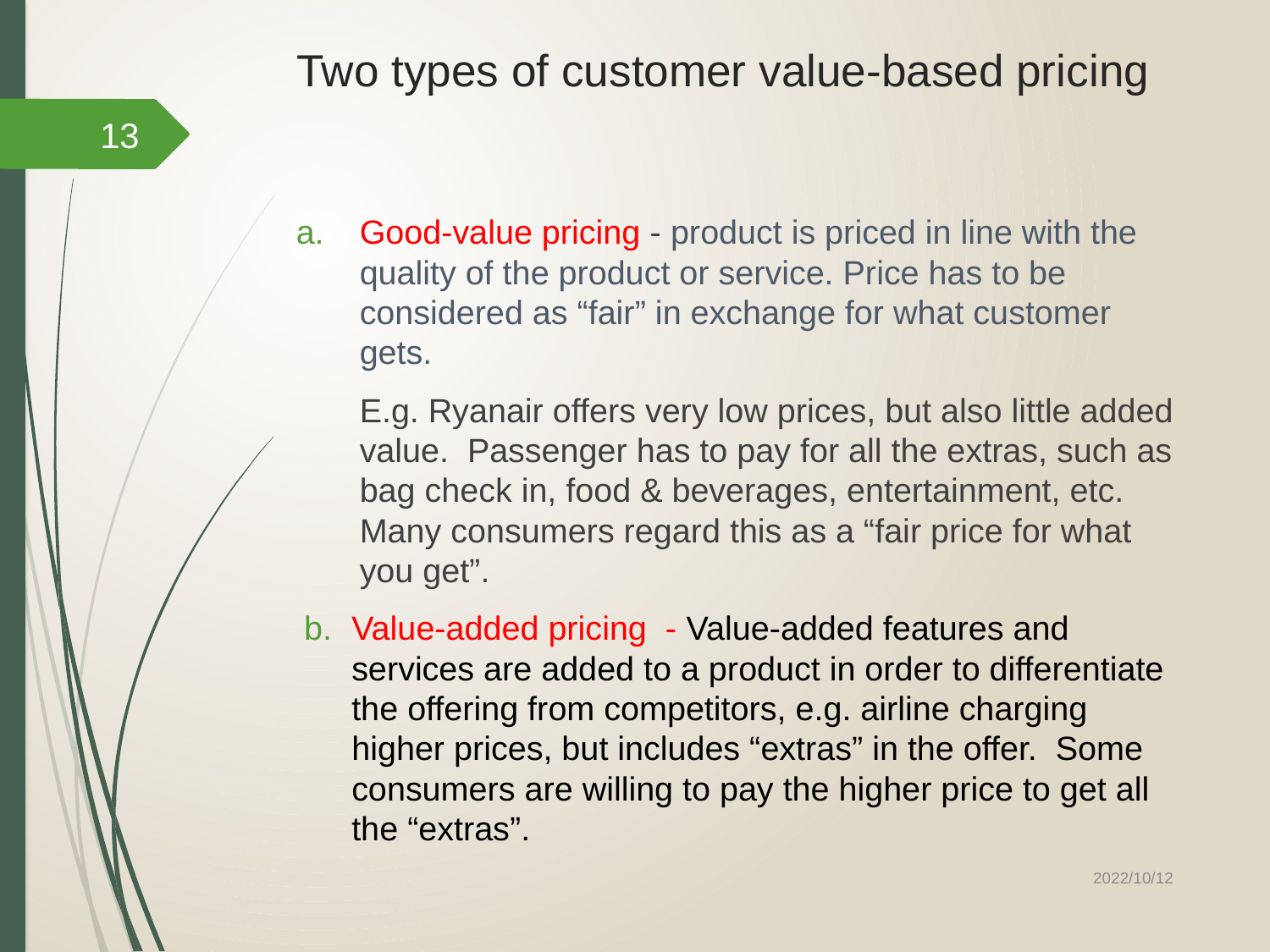

# Two types of customer value-based pricing
13
Good-value pricing - product is priced in line with the quality of the product or service. Price has to be considered as “fair” in exchange for what customer gets.
E.g. Ryanair offers very low prices, but also little added value.  Passenger has to pay for all the extras, such as bag check in, food & beverages, entertainment, etc.  Many consumers regard this as a “fair price for what you get”.
Value-added pricing  - Value-added features and services are added to a product in order to differentiate the offering from competitors, e.g. airline charging higher prices, but includes “extras” in the offer.  Some consumers are willing to pay the higher price to get all the “extras”.

2022/10/12